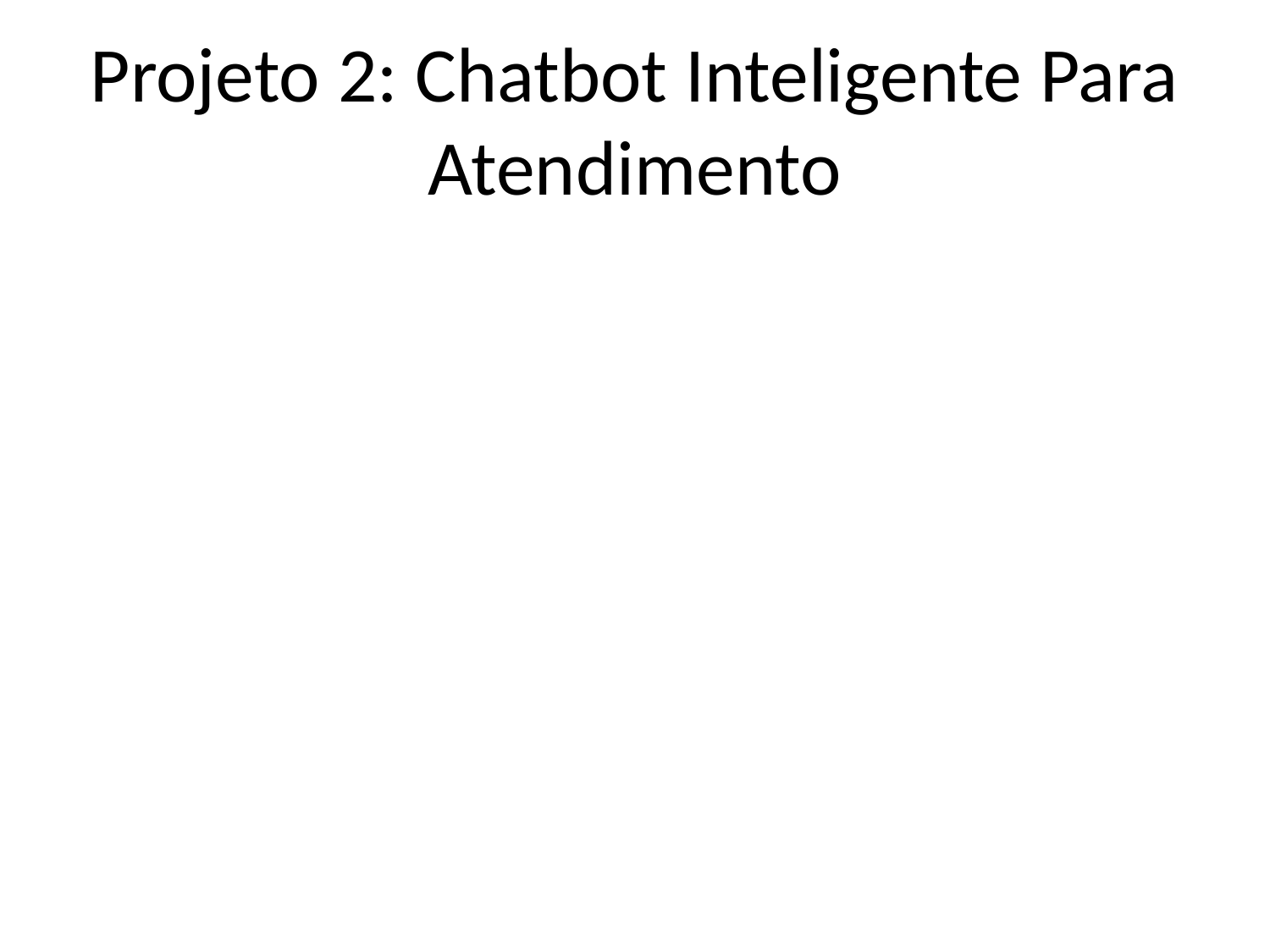

# Projeto 2: Chatbot Inteligente Para Atendimento